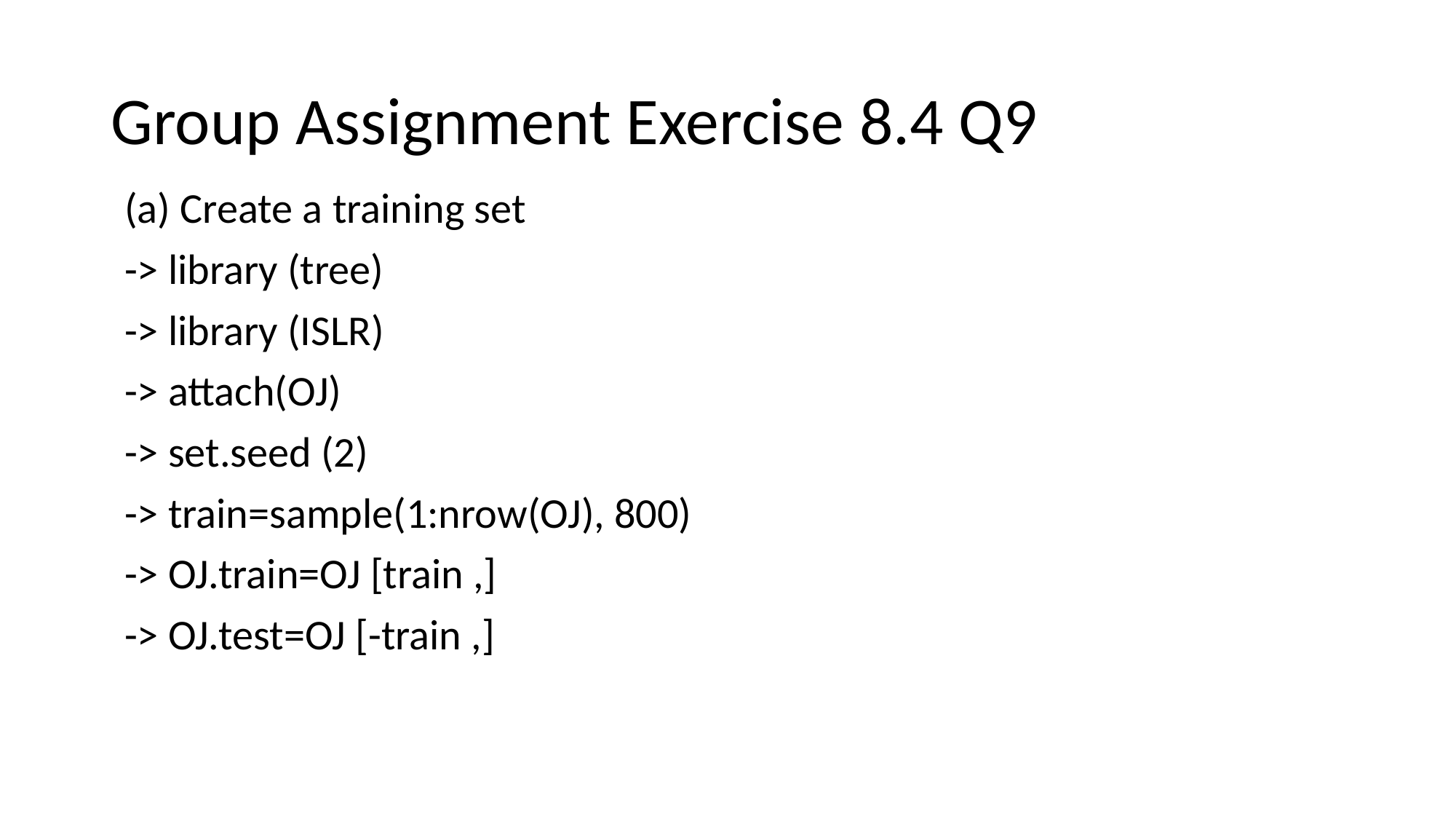

# Group Assignment Exercise 8.4 Q9
(a) Create a training set
-> library (tree)
-> library (ISLR)
-> attach(OJ)
-> set.seed (2)
-> train=sample(1:nrow(OJ), 800)
-> OJ.train=OJ [train ,]
-> OJ.test=OJ [-train ,]